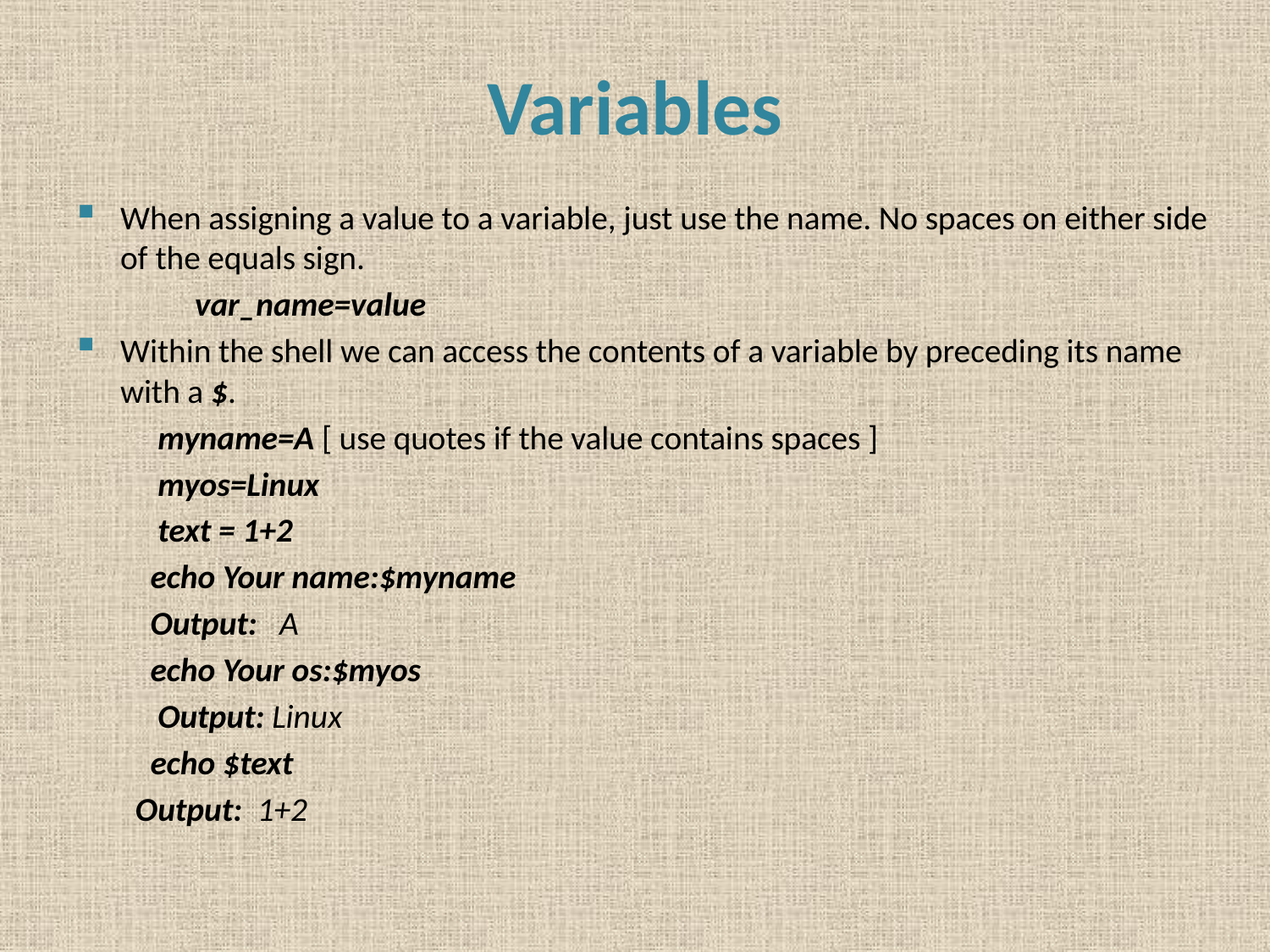

# Variables
When assigning a value to a variable, just use the name. No spaces on either side of the equals sign.
                var_name=value
Within the shell we can access the contents of a variable by preceding its name with a $.
           myname=A [ use quotes if the value contains spaces ]
           myos=Linux
           text = 1+2
          echo Your name:$myname
          Output:   A
          echo Your os:$myos
           Output: Linux
          echo $text
        Output:  1+2